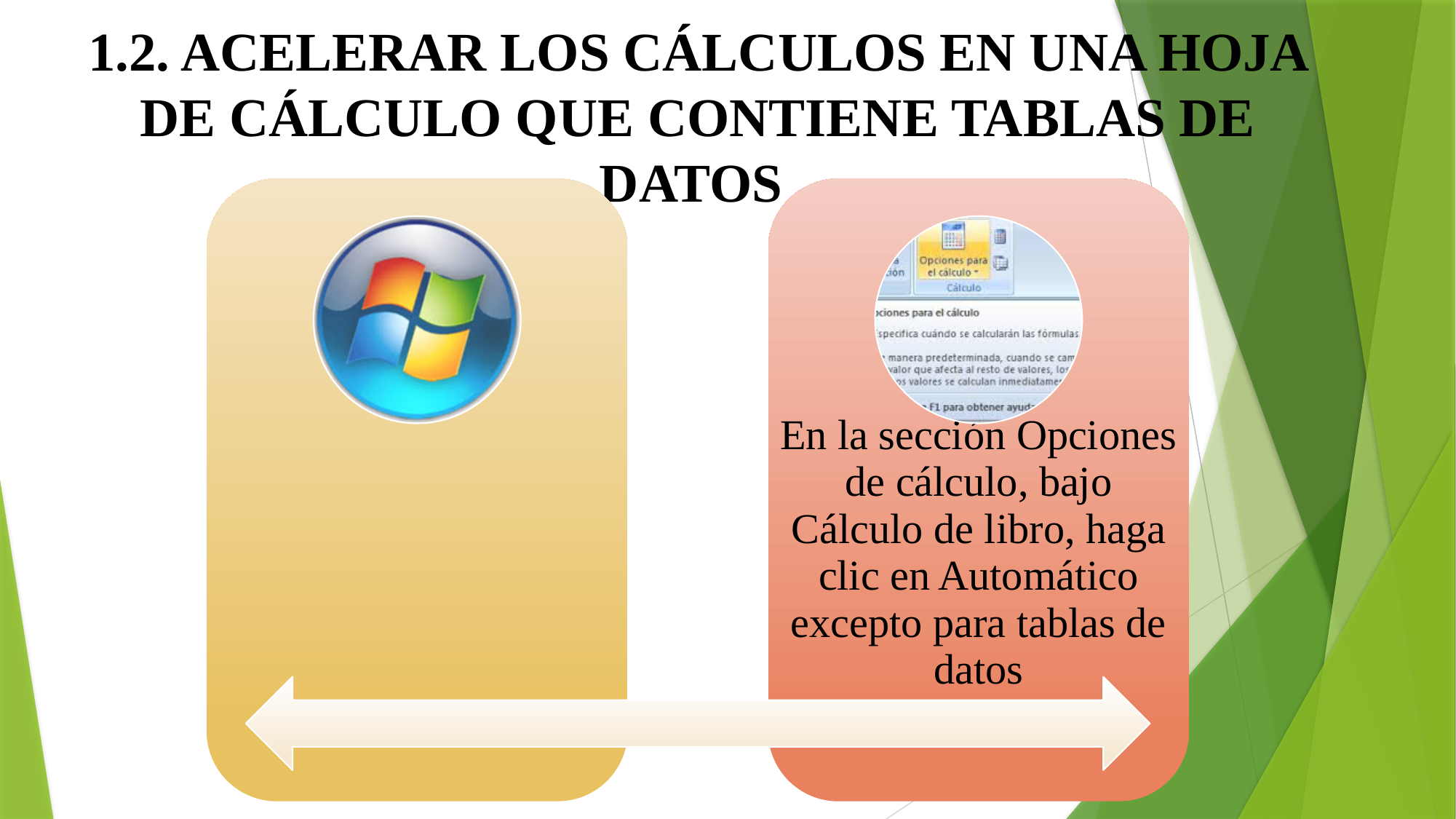

1.2. ACELERAR LOS CÁLCULOS EN UNA HOJA DE CÁLCULO QUE CONTIENE TABLAS DE DATOS
En la sección Opciones de cálculo, bajo Cálculo de libro, haga clic en Automático excepto para tablas de datos